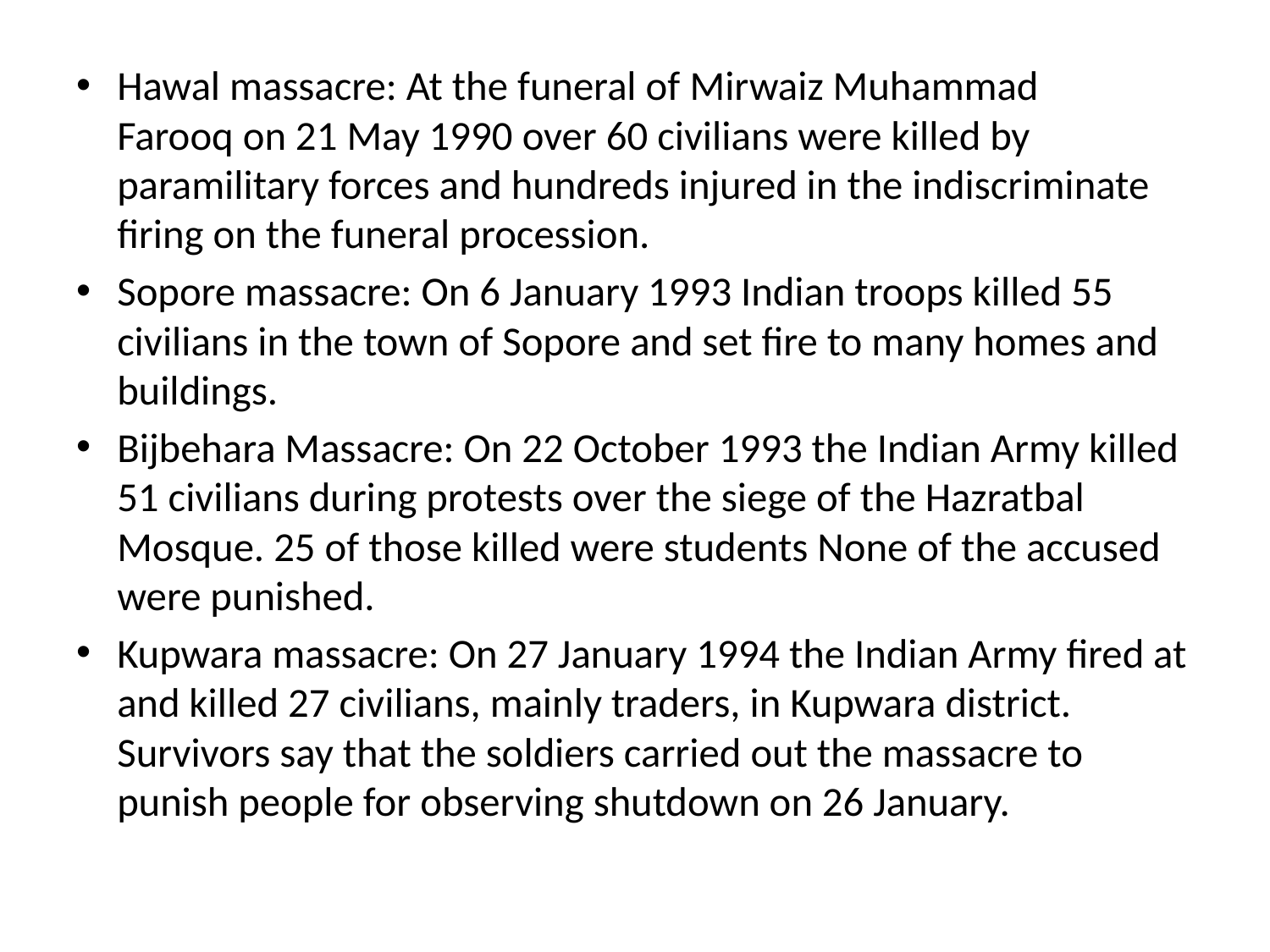

Hawal massacre: At the funeral of Mirwaiz Muhammad Farooq on 21 May 1990 over 60 civilians were killed by paramilitary forces and hundreds injured in the indiscriminate firing on the funeral procession.
Sopore massacre: On 6 January 1993 Indian troops killed 55 civilians in the town of Sopore and set fire to many homes and buildings.
Bijbehara Massacre: On 22 October 1993 the Indian Army killed 51 civilians during protests over the siege of the Hazratbal Mosque. 25 of those killed were students None of the accused were punished.
Kupwara massacre: On 27 January 1994 the Indian Army fired at and killed 27 civilians, mainly traders, in Kupwara district. Survivors say that the soldiers carried out the massacre to punish people for observing shutdown on 26 January.